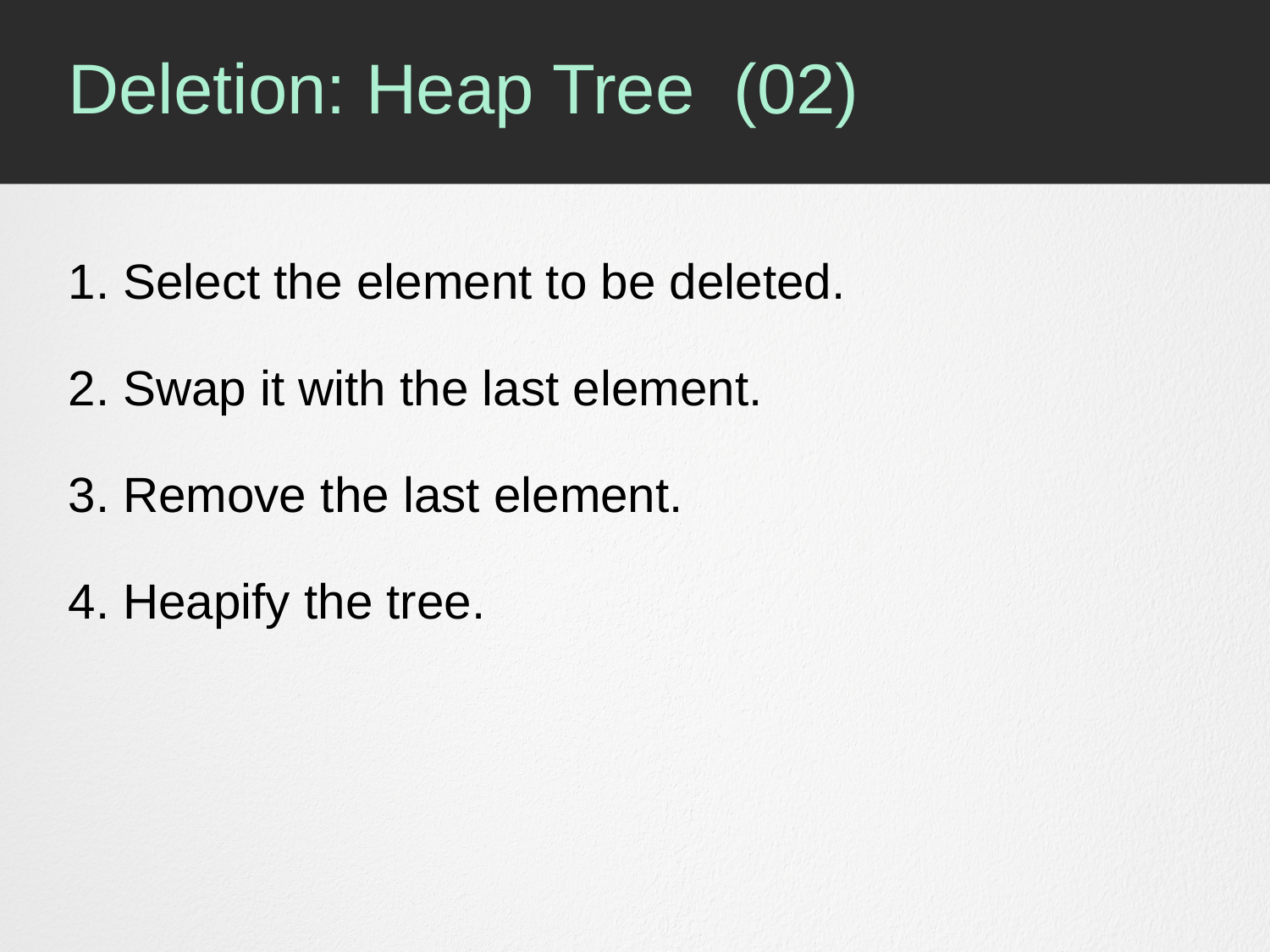

# Deletion: Heap Tree  (02)
1. Select the element to be deleted.
2. Swap it with the last element.
3. Remove the last element.
4. Heapify the tree.